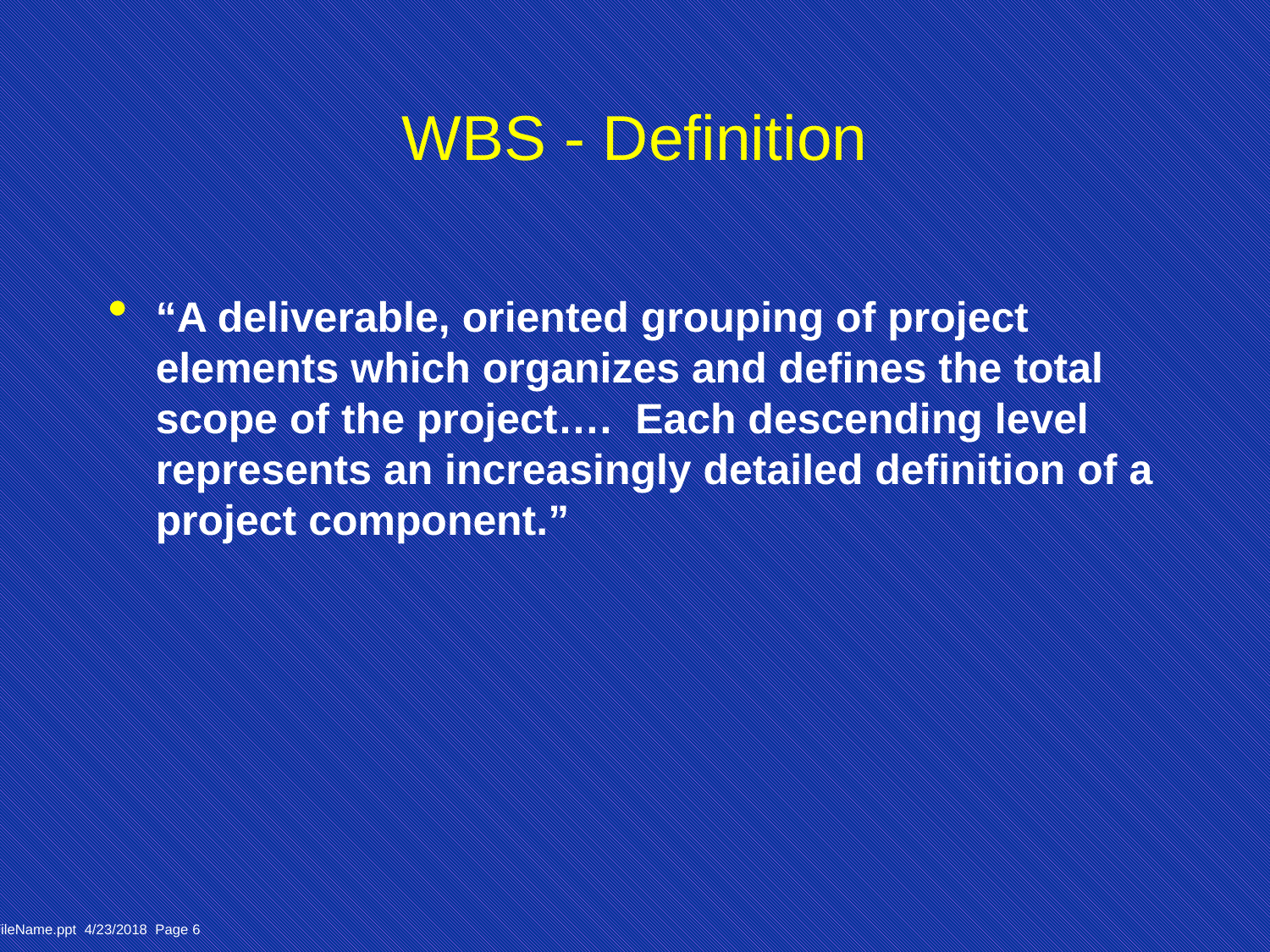

# WBS - Definition
“A deliverable, oriented grouping of project elements which organizes and defines the total scope of the project….  Each descending level represents an increasingly detailed definition of a project component.”